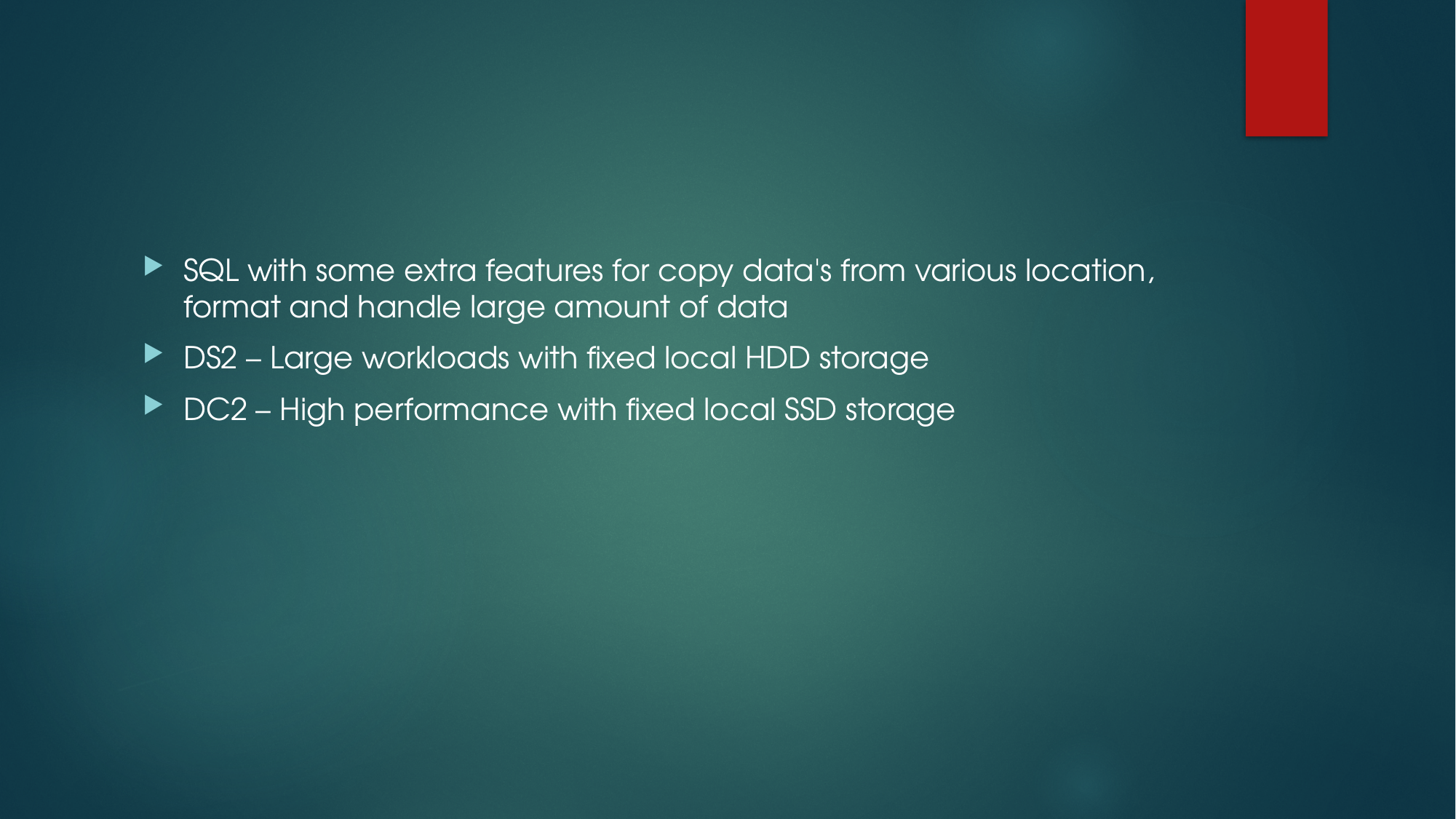

#
SQL with some extra features for copy data's from various location, format and handle large amount of data
DS2 – Large workloads with fixed local HDD storage
DC2 – High performance with fixed local SSD storage